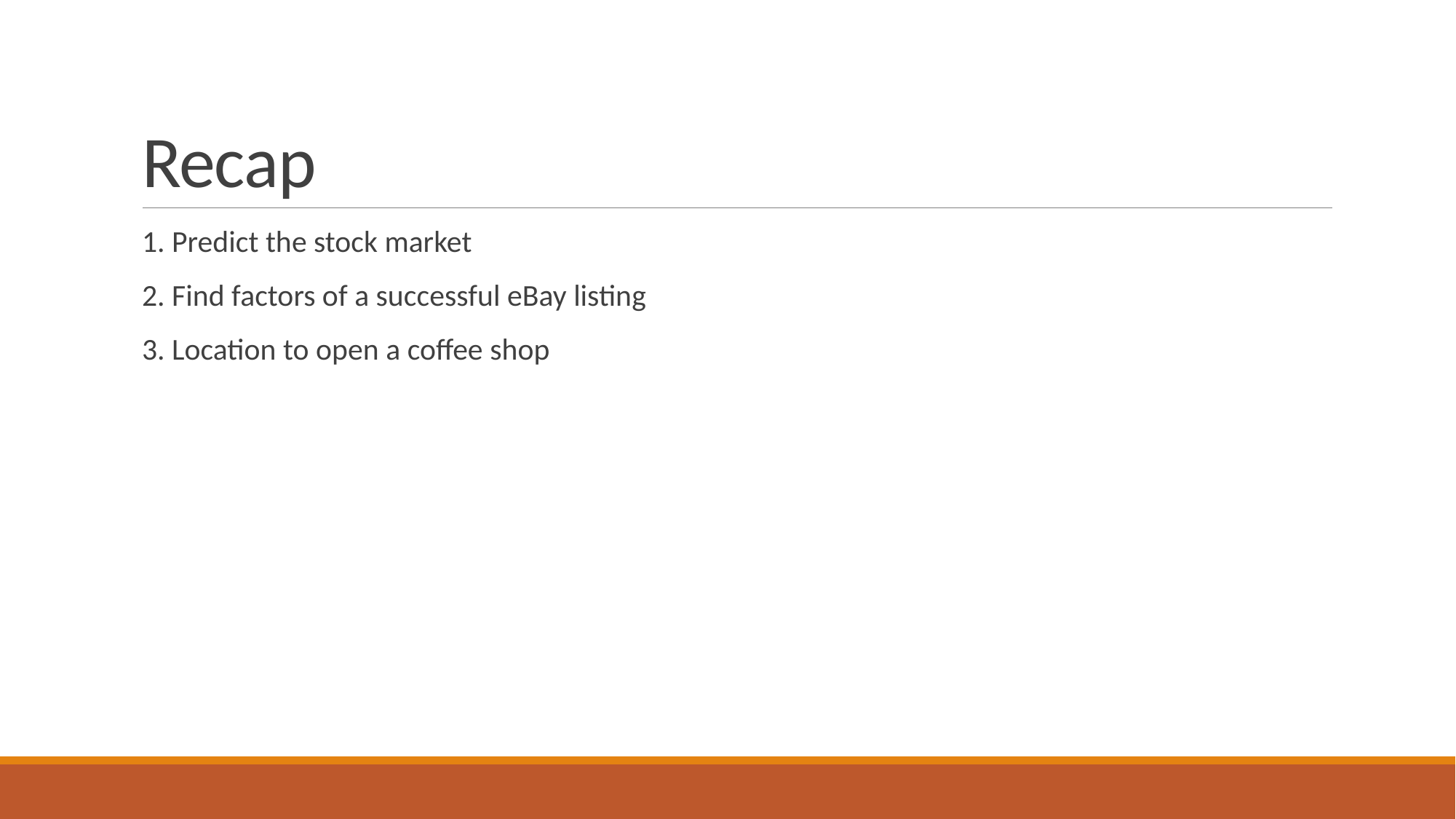

# Recap
1. Predict the stock market
2. Find factors of a successful eBay listing
3. Location to open a coffee shop